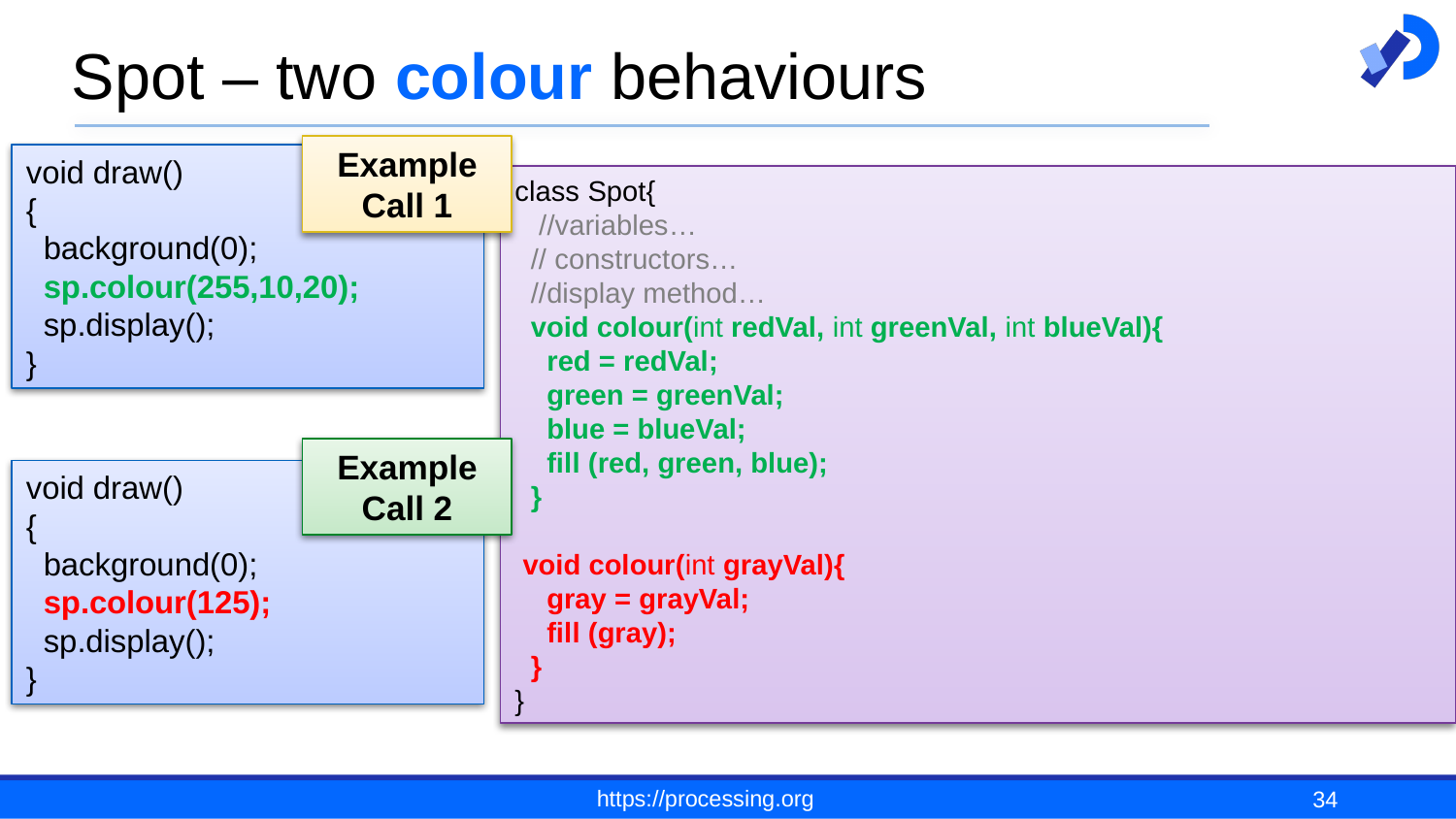

# Spot – two colour behaviours
Example Call 1
void draw()
{
  background(0);
  sp.colour(255,10,20);
  sp.display();
}
class Spot{
   //variables…
  // constructors…
  //display method…
  void colour(int redVal, int greenVal, int blueVal){
    red = redVal;
    green = greenVal;
    blue = blueVal;
    fill (red, green, blue);
  }

 void colour(int grayVal){
    gray = grayVal;
    fill (gray);
  }
}
Example Call 2
void draw()
{
  background(0);
  sp.colour(125);
  sp.display();
}
34
https://processing.org